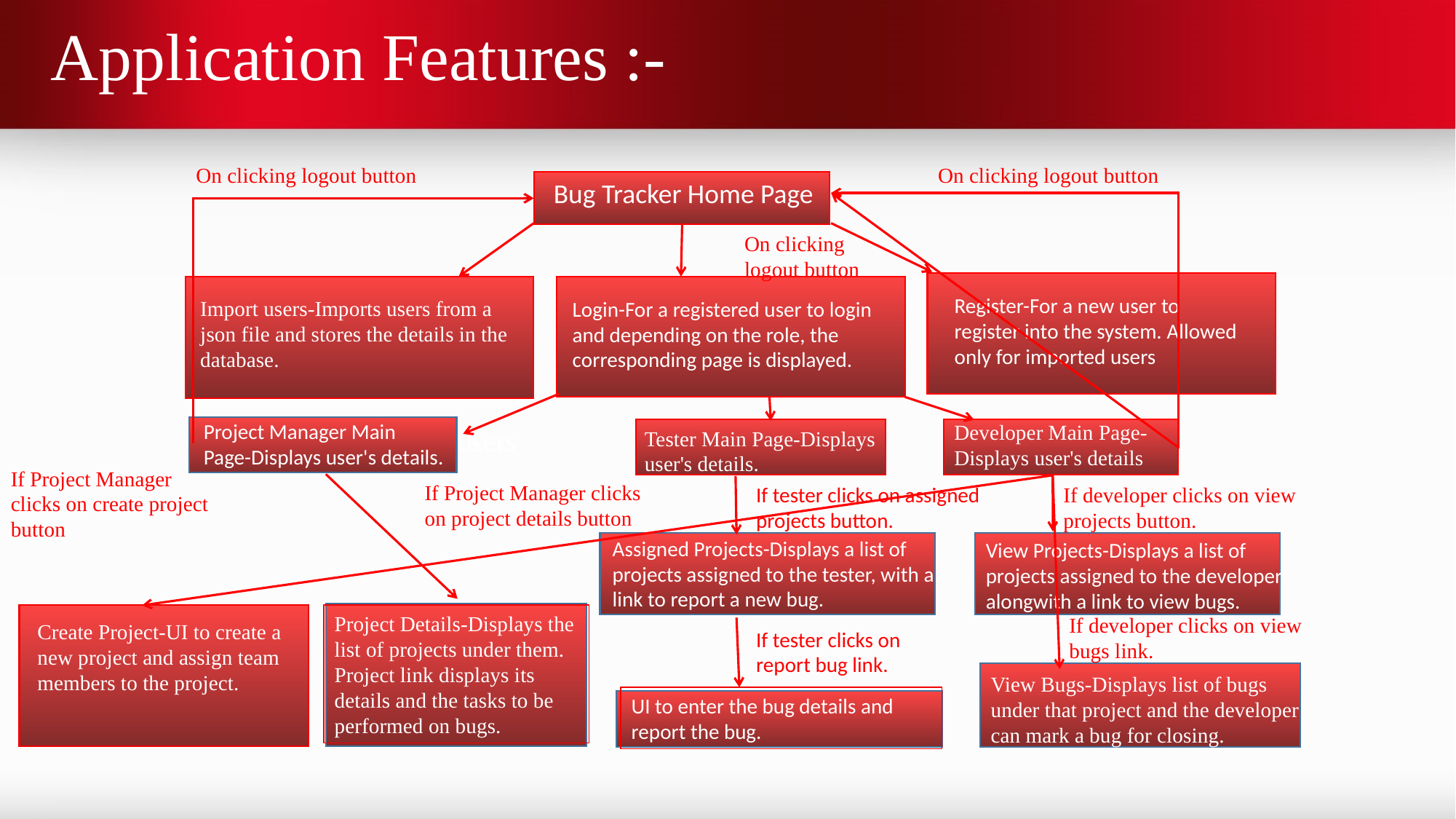

# Application Features :-
On clicking logout button
On clicking logout button
Bug Tracker Home Page

On clicking logout button

Login-For registered users to login and depending on the role, displays the corresponding page.

Register-For a new user to register into the system. Allowed only for imported users
Import users-Imports users from a json file and stores the details in the database.
Login-For a registered user to login and depending on the role, the corresponding page is displayed.
Register-Displays a form to register a new user.
Project Manager Main Page-Displays user's details.
Developer Main Page-Displays user's details

Import users

Tester Main Page-Displays user's details.
If Project Manager clicks on create project button
If Project Manager clicks on project details button
If tester clicks on assigned projects button.
If developer clicks on view projects button.
Assigned Projects-Displays a list of projects assigned to the tester, with a link to report a new bug.
View Projects-Displays a list of projects assigned to the developer, alongwith a link to view bugs.

Project Details-Displays the list of projects under them. Project link displays its details and the tasks to be performed on bugs.
If developer clicks on view bugs link.
Create Project-UI to create a new project and assign team members to the project.
If tester clicks on report bug link.

View Bugs-Displays list of bugs under that project and the developer can mark a bug for closing.
UI to enter the bug details and report the bug.